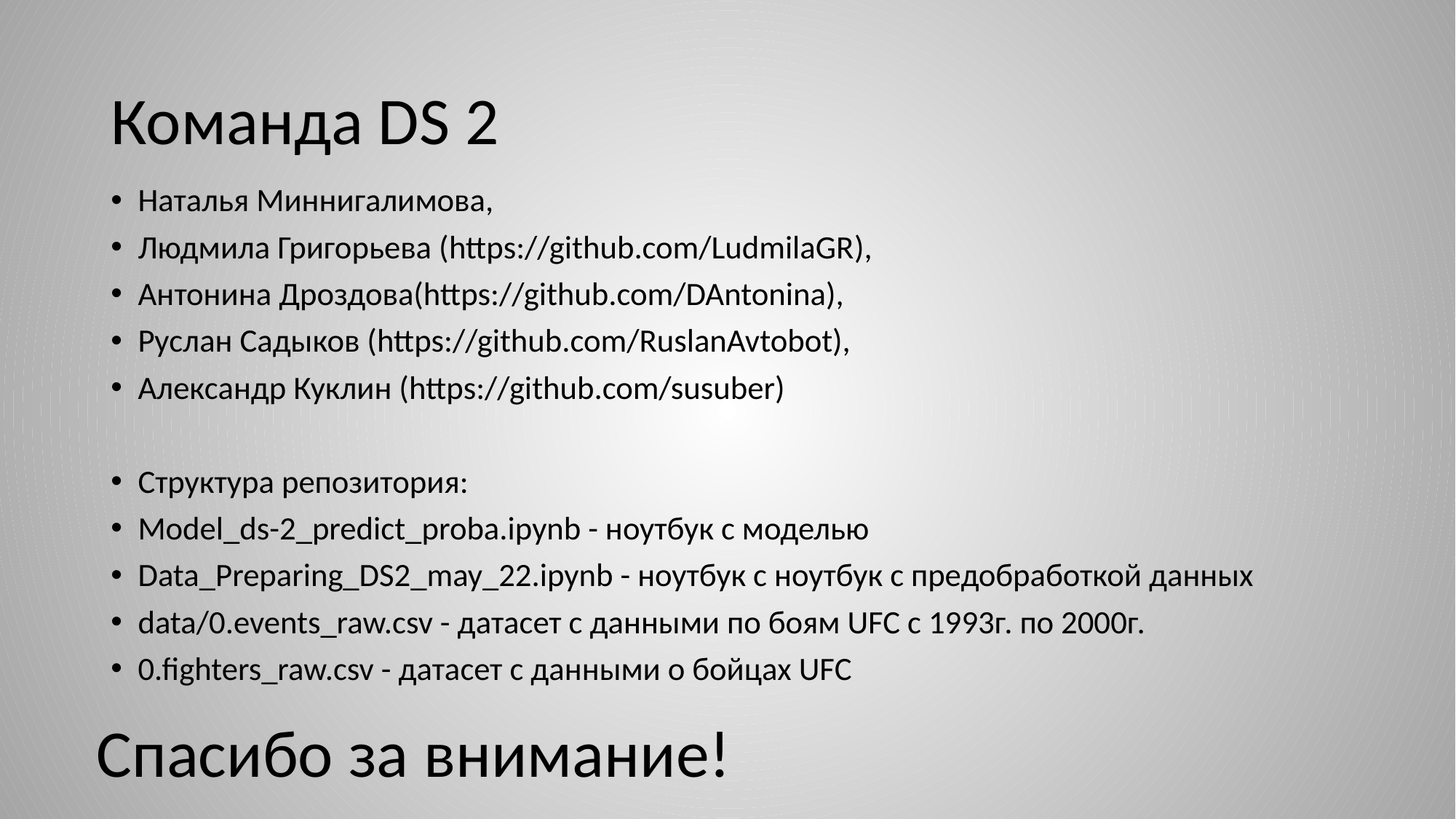

# Команда DS 2
Наталья Миннигалимова,
Людмила Григорьева (https://github.com/LudmilaGR),
Антонина Дроздова(https://github.com/DAntonina),
Руслан Садыков (https://github.com/RuslanAvtobot),
Александр Куклин (https://github.com/susuber)

Структура репозитория:
Model_ds-2_predict_proba.ipynb - ноутбук с моделью
Data_Preparing_DS2_may_22.ipynb - ноутбук с ноутбук с предобработкой данных
data/0.events_raw.csv - датасет с данными по боям UFC с 1993г. по 2000г.
0.fighters_raw.csv - датасет с данными о бойцах UFC
Спасибо за внимание!